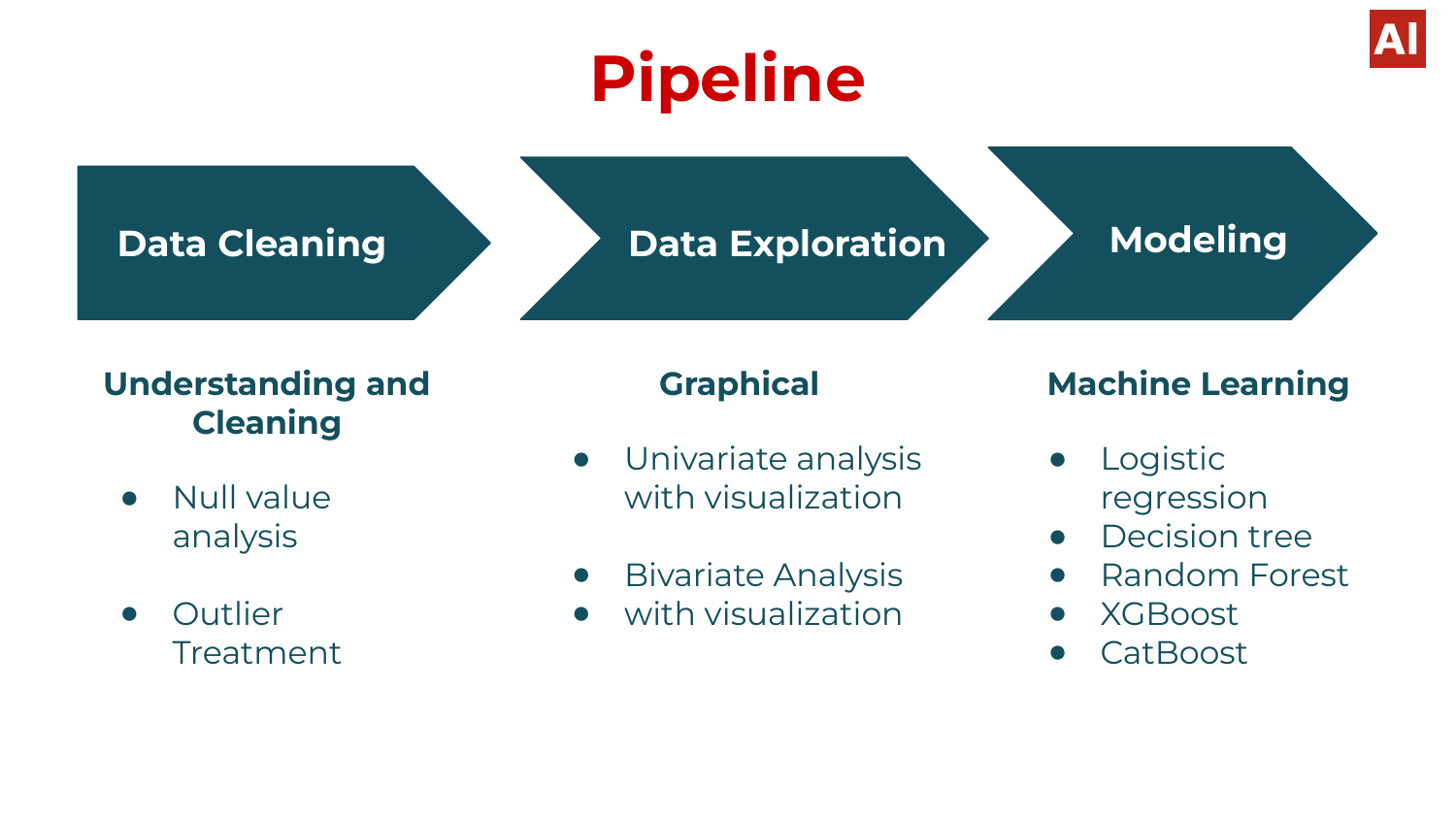

# Pipeline

Modeling
Data Cleaning
Data Exploration
Understanding and Cleaning

Null value analysis

Outlier Treatment
Graphical

Univariate analysis with visualization

Bivariate Analysis
with visualization
Machine Learning

Logistic regression
Decision tree
Random Forest
XGBoost
CatBoost